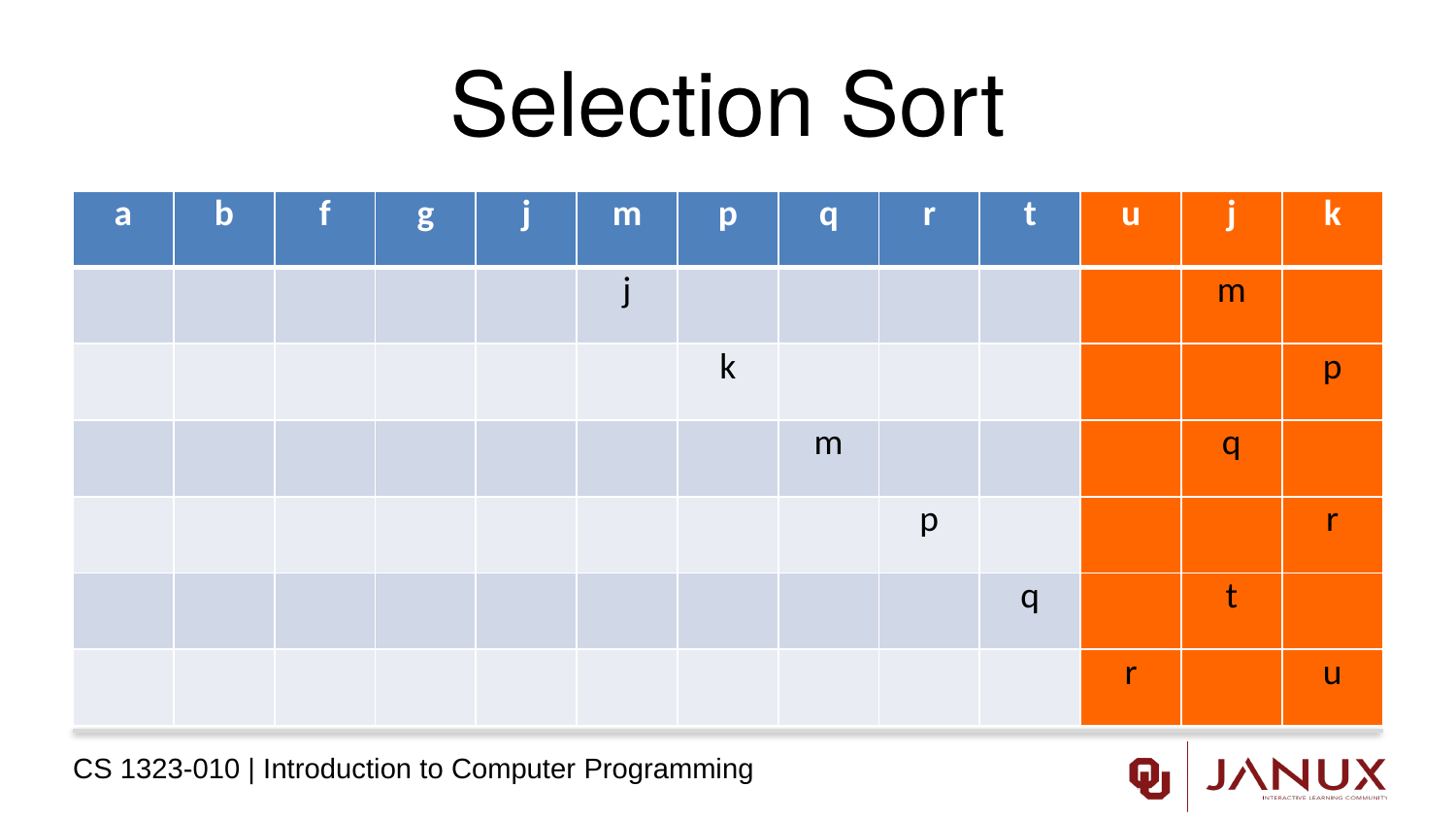

# Selection Sort
| a | b | f | g | j | m | p | q | r | t | u | j | k |
| --- | --- | --- | --- | --- | --- | --- | --- | --- | --- | --- | --- | --- |
|  |  |  |  |  | j |  |  |  |  |  | m |  |
|  |  |  |  |  |  | k |  |  |  |  |  | p |
|  |  |  |  |  |  |  | m |  |  |  | q |  |
|  |  |  |  |  |  |  |  | p |  |  |  | r |
|  |  |  |  |  |  |  |  |  | q |  | t |  |
|  |  |  |  |  |  |  |  |  |  | r |  | u |